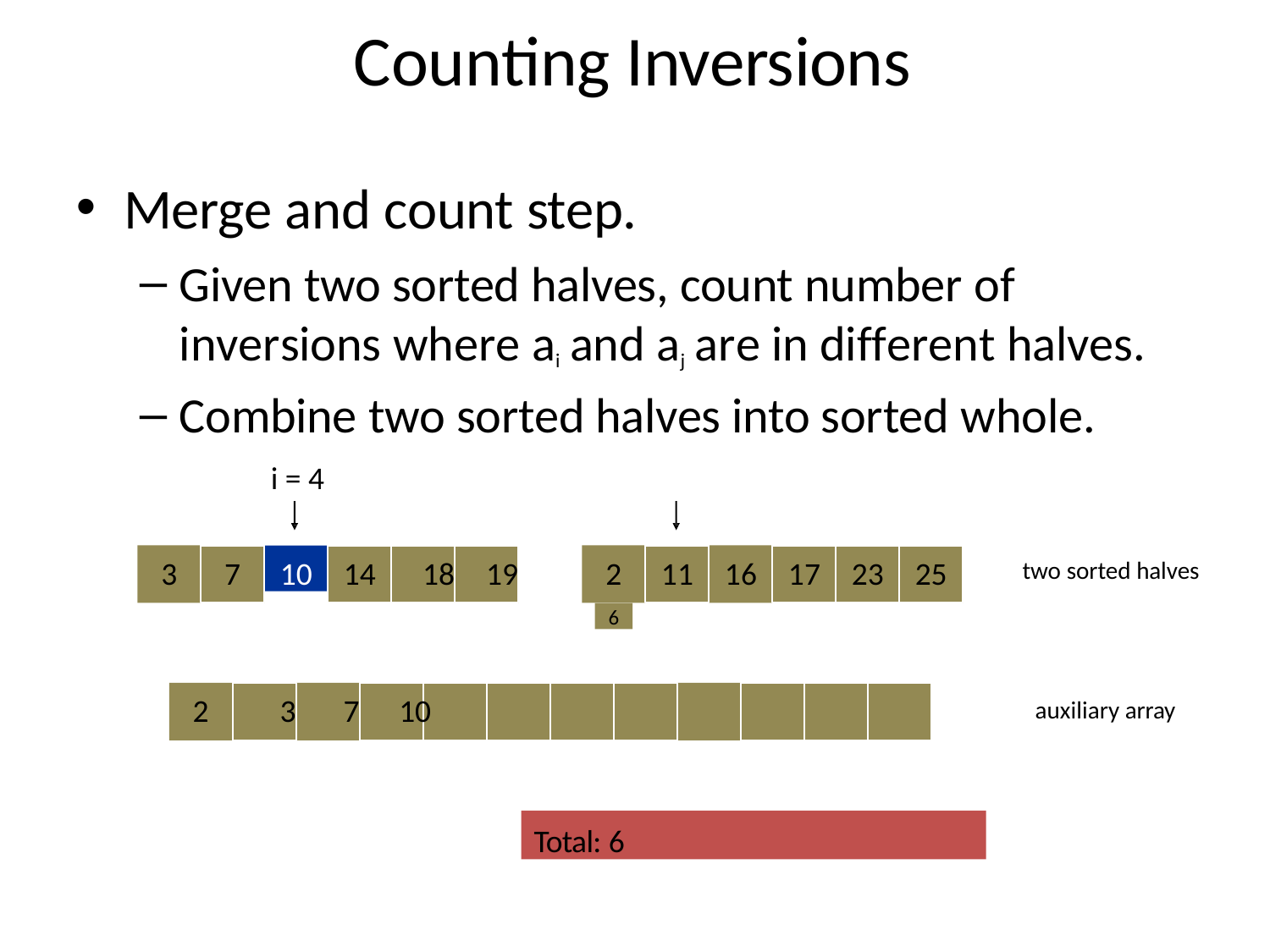

# Counting Inversions
Merge and count step.
Given two sorted halves, count number of  inversions where ai  and aj  are in different halves.
Combine two sorted halves into sorted whole.
i = 4

10
14	18	19
3	7
2	11	16	17	23	25
two sorted halves
6

2	3	7	10
auxiliary array
Total: 6
19